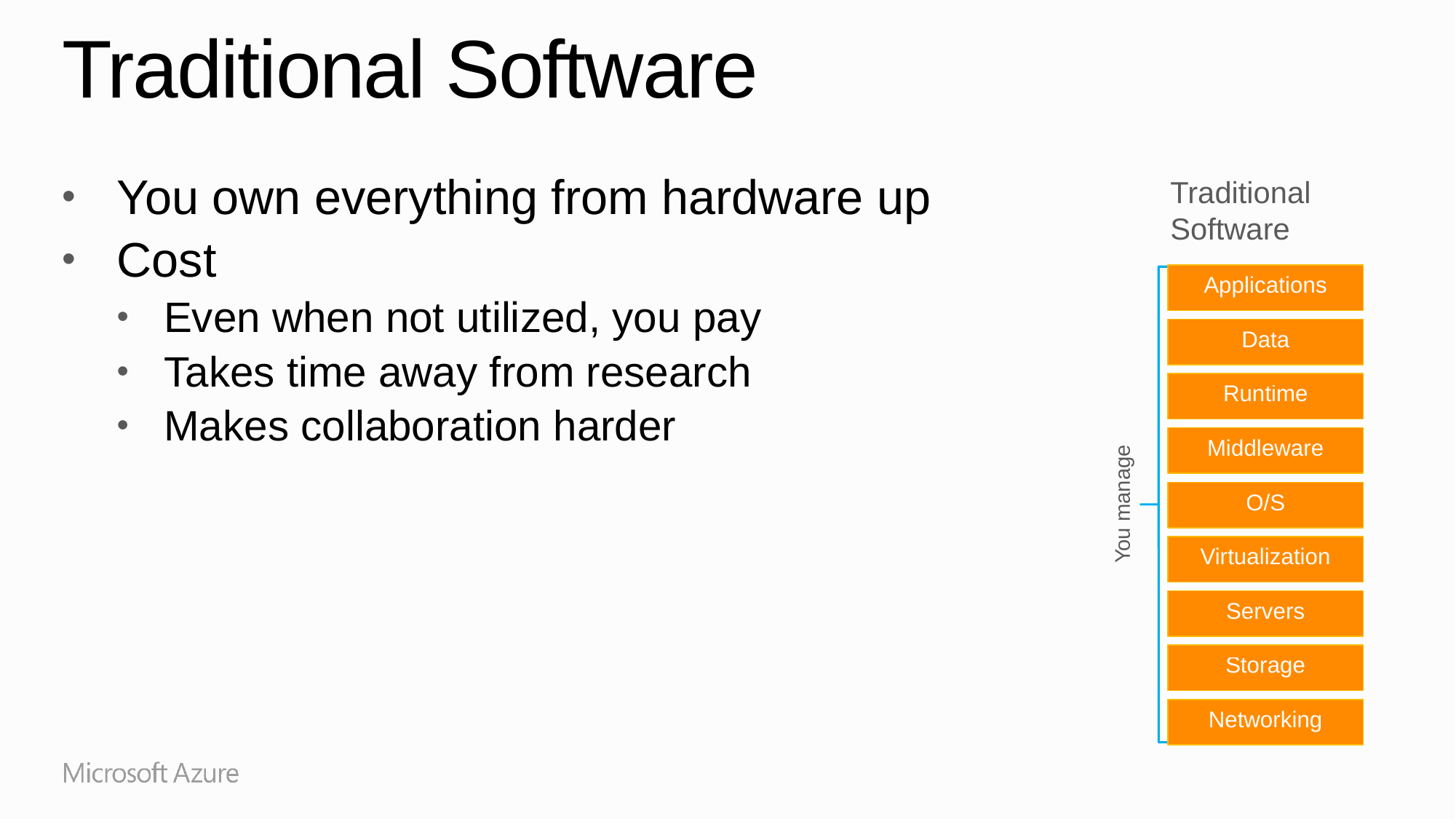

# Traditional Software
You own everything from hardware up
Cost
Even when not utilized, you pay
Takes time away from research
Makes collaboration harder
Traditional Software
Applications

Data
Runtime
Middleware
You manage
O/S
Virtualization
Servers
Storage
Networking